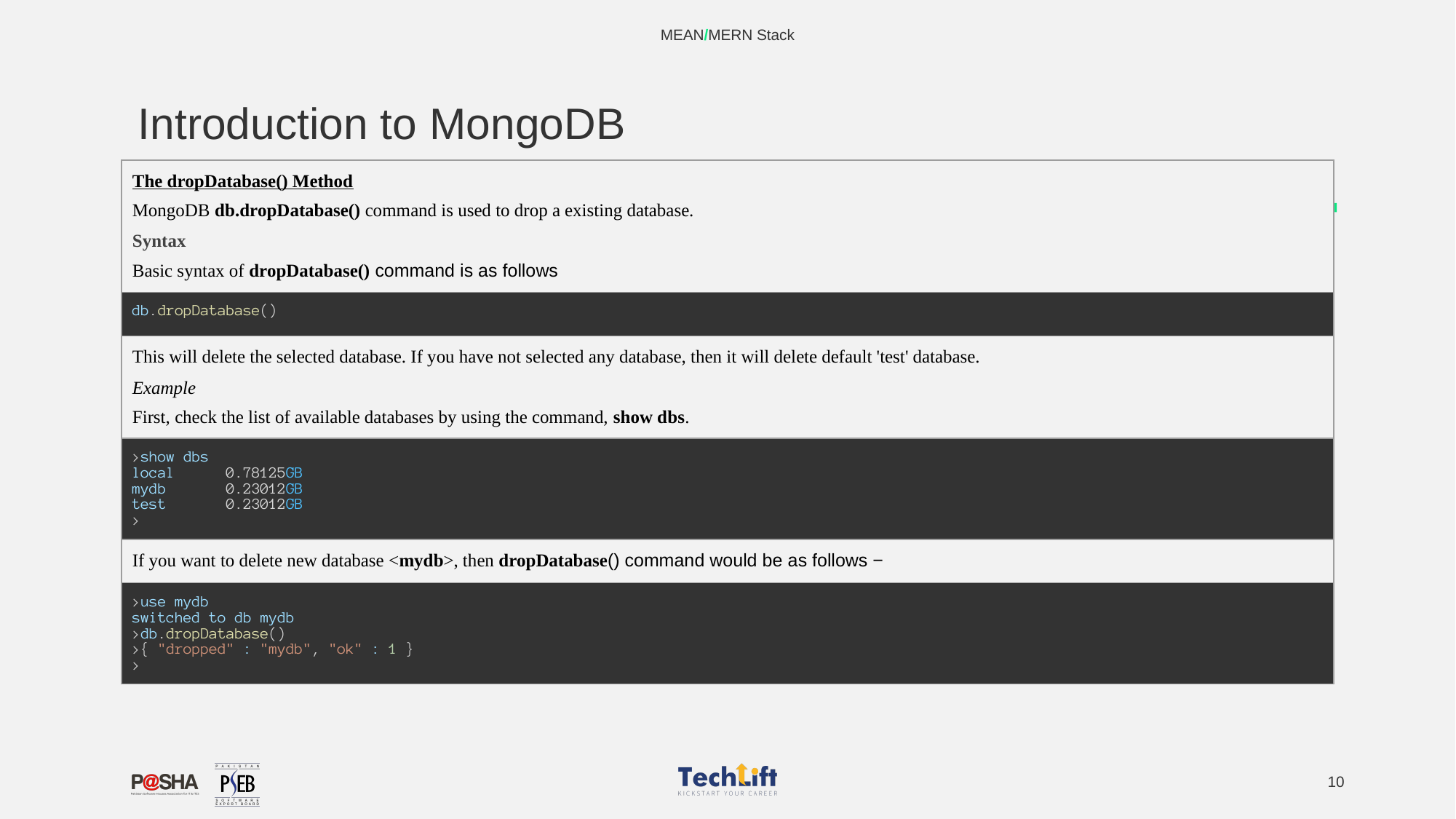

MEAN/MERN Stack
# Introduction to MongoDB
| The dropDatabase() Method MongoDB db.dropDatabase() command is used to drop a existing database. Syntax Basic syntax of dropDatabase() command is as follows |
| --- |
| db.dropDatabase() |
| This will delete the selected database. If you have not selected any database, then it will delete default 'test' database. Example First, check the list of available databases by using the command, show dbs. |
| >show dbs local      0.78125GB mydb       0.23012GB test       0.23012GB > |
| If you want to delete new database <mydb>, then dropDatabase() command would be as follows − |
| >use mydb switched to db mydb >db.dropDatabase() >{ "dropped" : "mydb", "ok" : 1 } > |
10